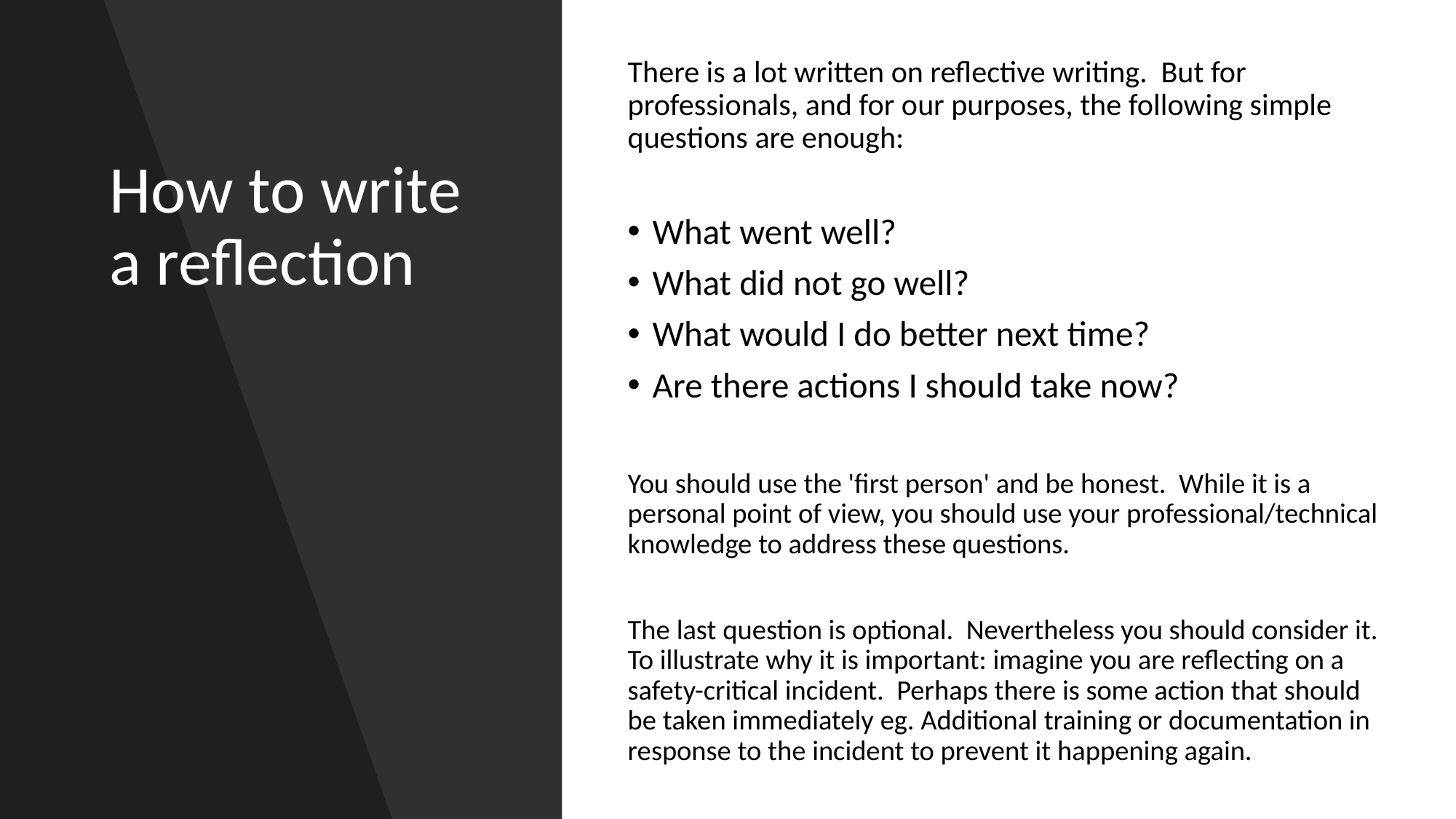

# How to write a reflection
There is a lot written on reflective writing.  But for professionals, and for our purposes, the following simple questions are enough:

What went well?
What did not go well?
What would I do better next time?
Are there actions I should take now?

You should use the 'first person' and be honest.  While it is a personal point of view, you should use your professional/technical knowledge to address these questions.

The last question is optional.  Nevertheless you should consider it.  To illustrate why it is important: imagine you are reflecting on a safety-critical incident.  Perhaps there is some action that should be taken immediately eg. Additional training or documentation in response to the incident to prevent it happening again.